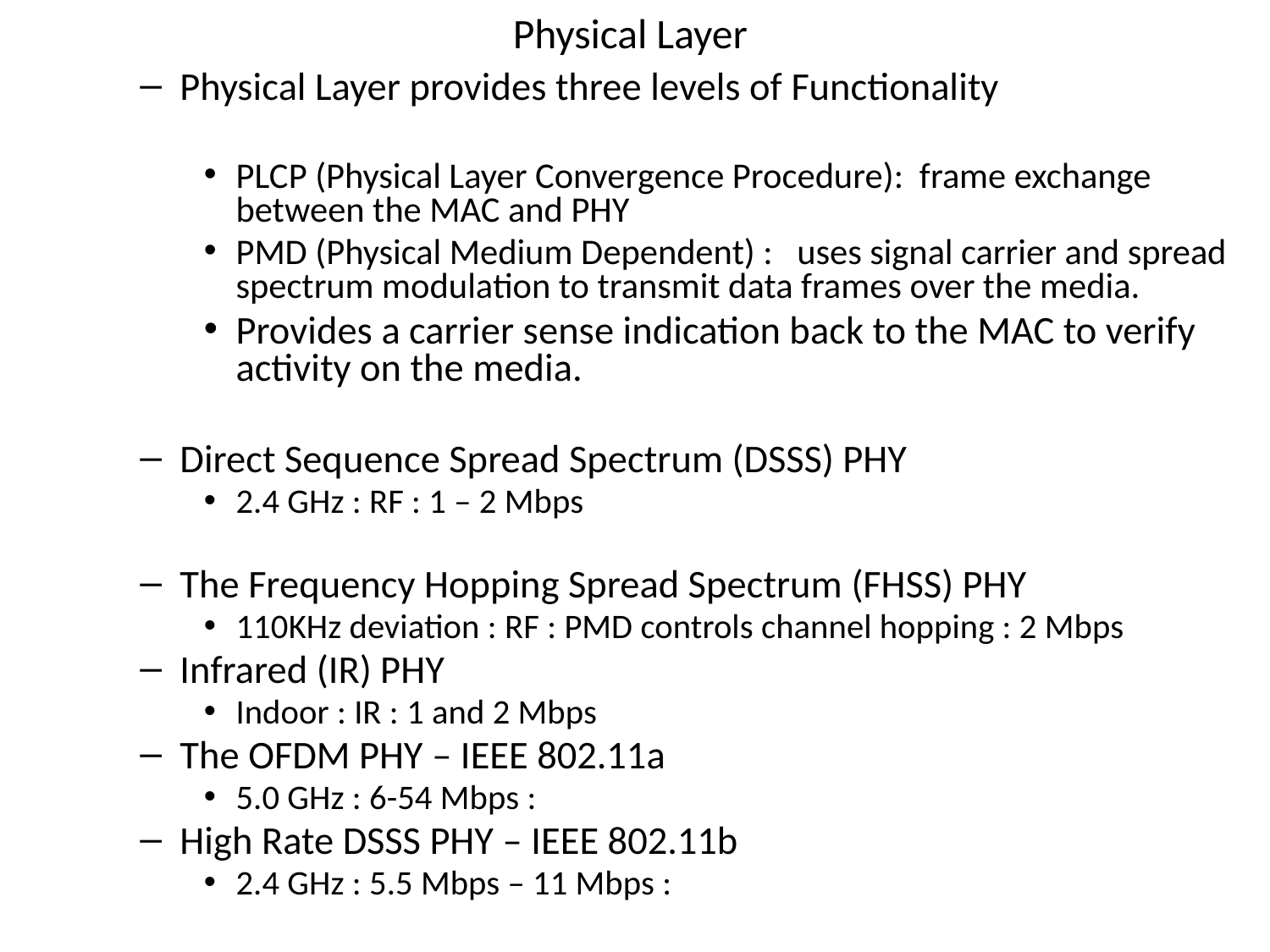

# Physical Layer
Physical Layer provides three levels of Functionality

PLCP (Physical Layer Convergence Procedure):  frame exchange between the MAC and PHY
PMD (Physical Medium Dependent) :   uses signal carrier and spread spectrum modulation to transmit data frames over the media.
Provides a carrier sense indication back to the MAC to verify activity on the media.

Direct Sequence Spread Spectrum (DSSS) PHY
2.4 GHz : RF : 1 – 2 Mbps

The Frequency Hopping Spread Spectrum (FHSS) PHY
110KHz deviation : RF : PMD controls channel hopping : 2 Mbps
Infrared (IR) PHY
Indoor : IR : 1 and 2 Mbps
The OFDM PHY – IEEE 802.11a
5.0 GHz : 6-54 Mbps :
High Rate DSSS PHY – IEEE 802.11b
2.4 GHz : 5.5 Mbps – 11 Mbps :